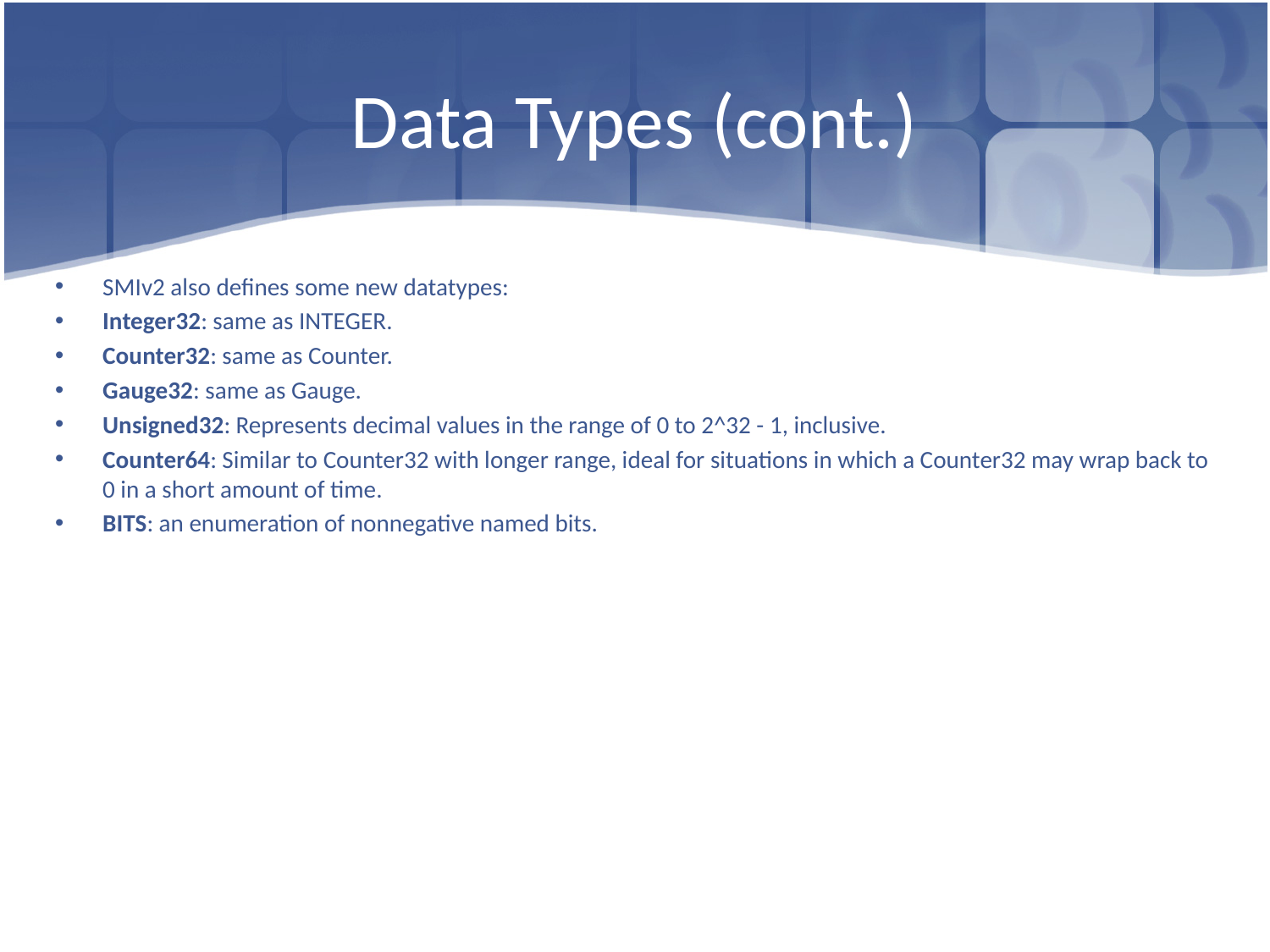

# Data Types (cont.)
SMIv2 also defines some new datatypes:
Integer32: same as INTEGER.
Counter32: same as Counter.
Gauge32: same as Gauge.
Unsigned32: Represents decimal values in the range of 0 to 2^32 - 1, inclusive.
Counter64: Similar to Counter32 with longer range, ideal for situations in which a Counter32 may wrap back to 0 in a short amount of time.
BITS: an enumeration of nonnegative named bits.